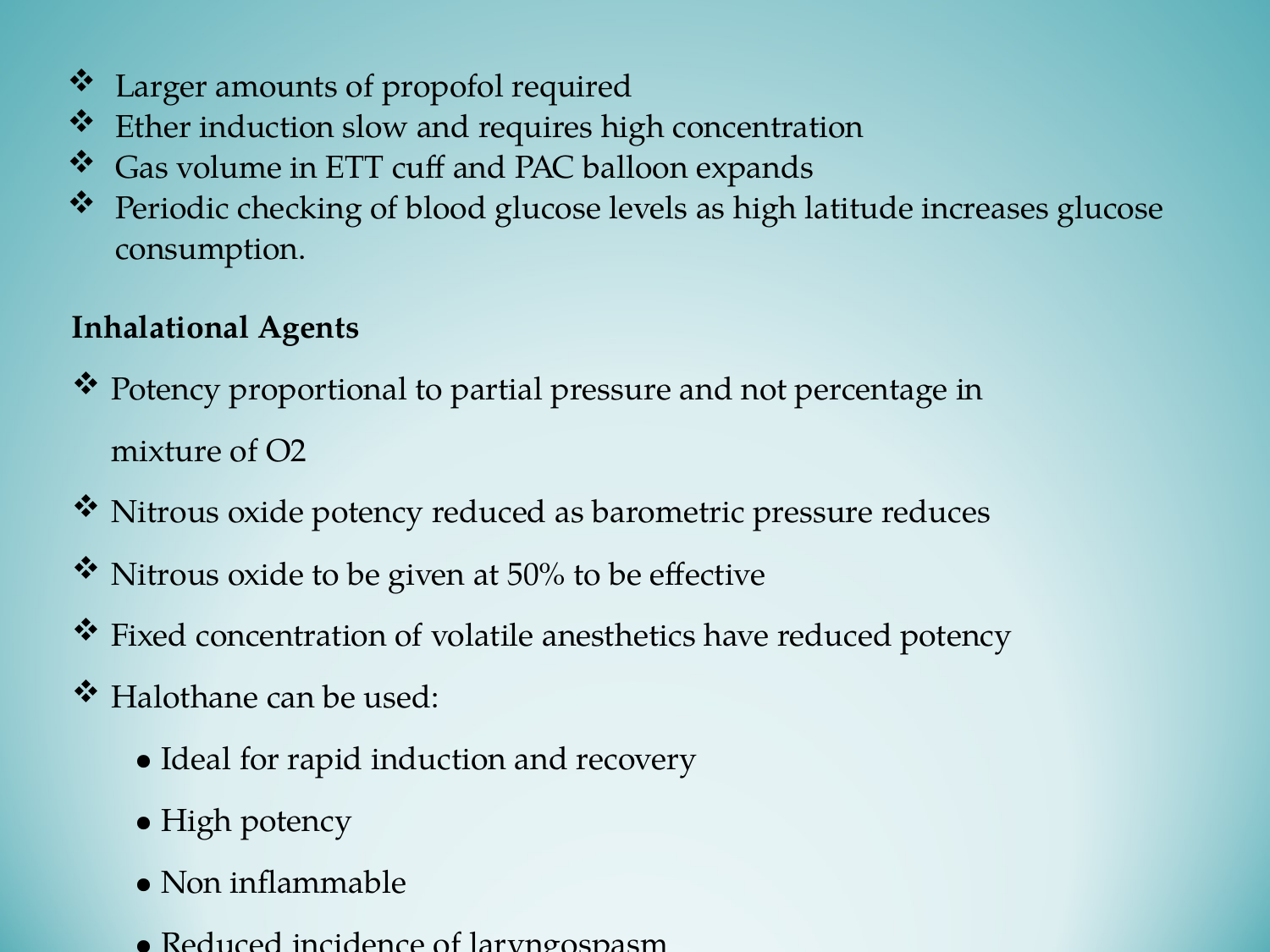

Larger amounts of propofol required
Ether induction slow and requires high concentration
Gas volume in ETT cuff and PAC balloon expands
Periodic checking of blood glucose levels as high latitude increases glucose consumption.
Inhalational Agents
Potency proportional to partial pressure and not percentage in mixture of O2
Nitrous oxide potency reduced as barometric pressure reduces
Nitrous oxide to be given at 50% to be effective
Fixed concentration of volatile anesthetics have reduced potency
Halothane can be used:
• Ideal for rapid induction and recovery
• High potency
• Non inflammable
• Reduced incidence of laryngospasm
Delivery of halothane increased at high altitude though partial pressure remains constant
Isoflurane also suitable